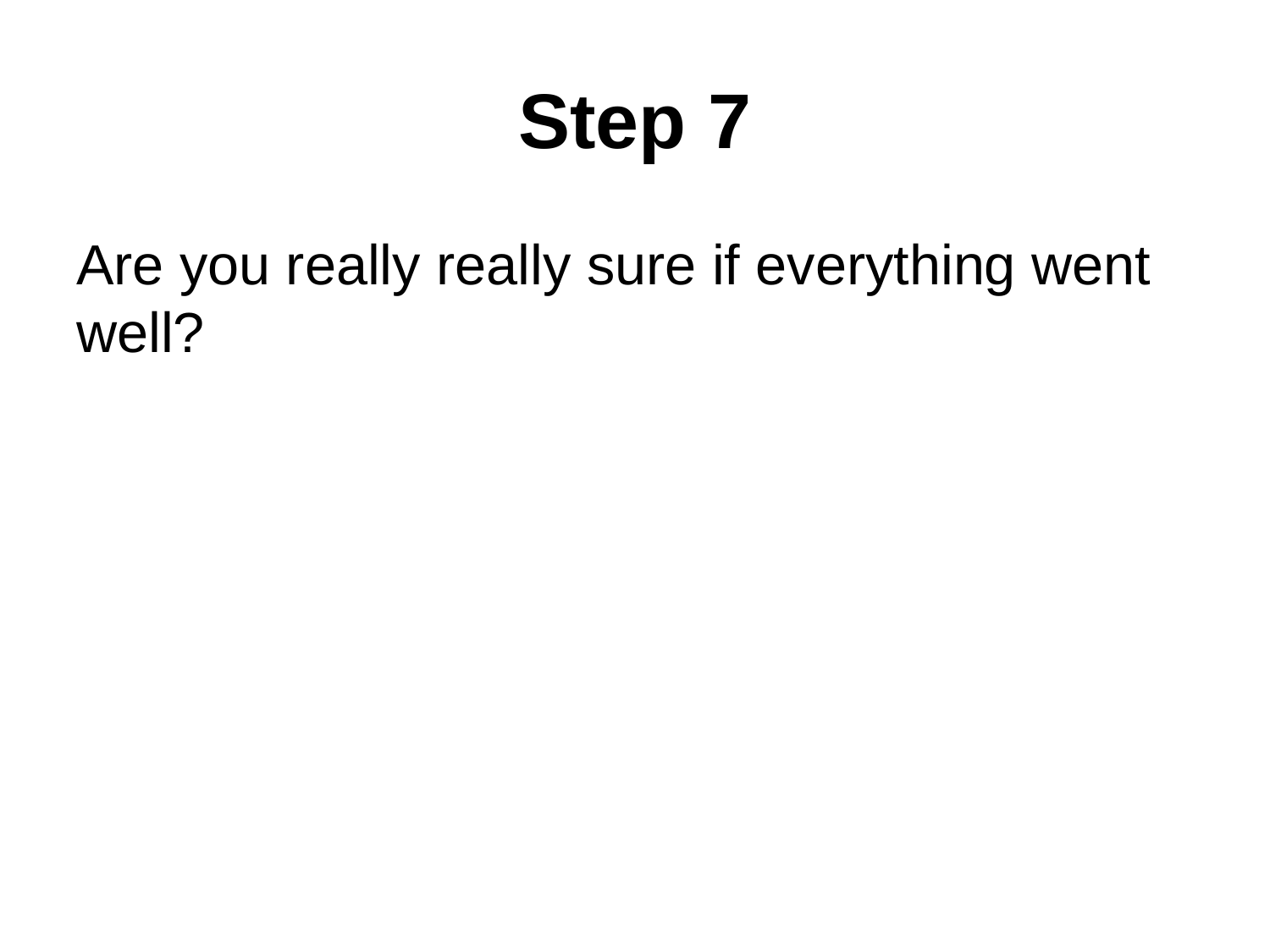

# Step 7
Are you really really sure if everything went well?